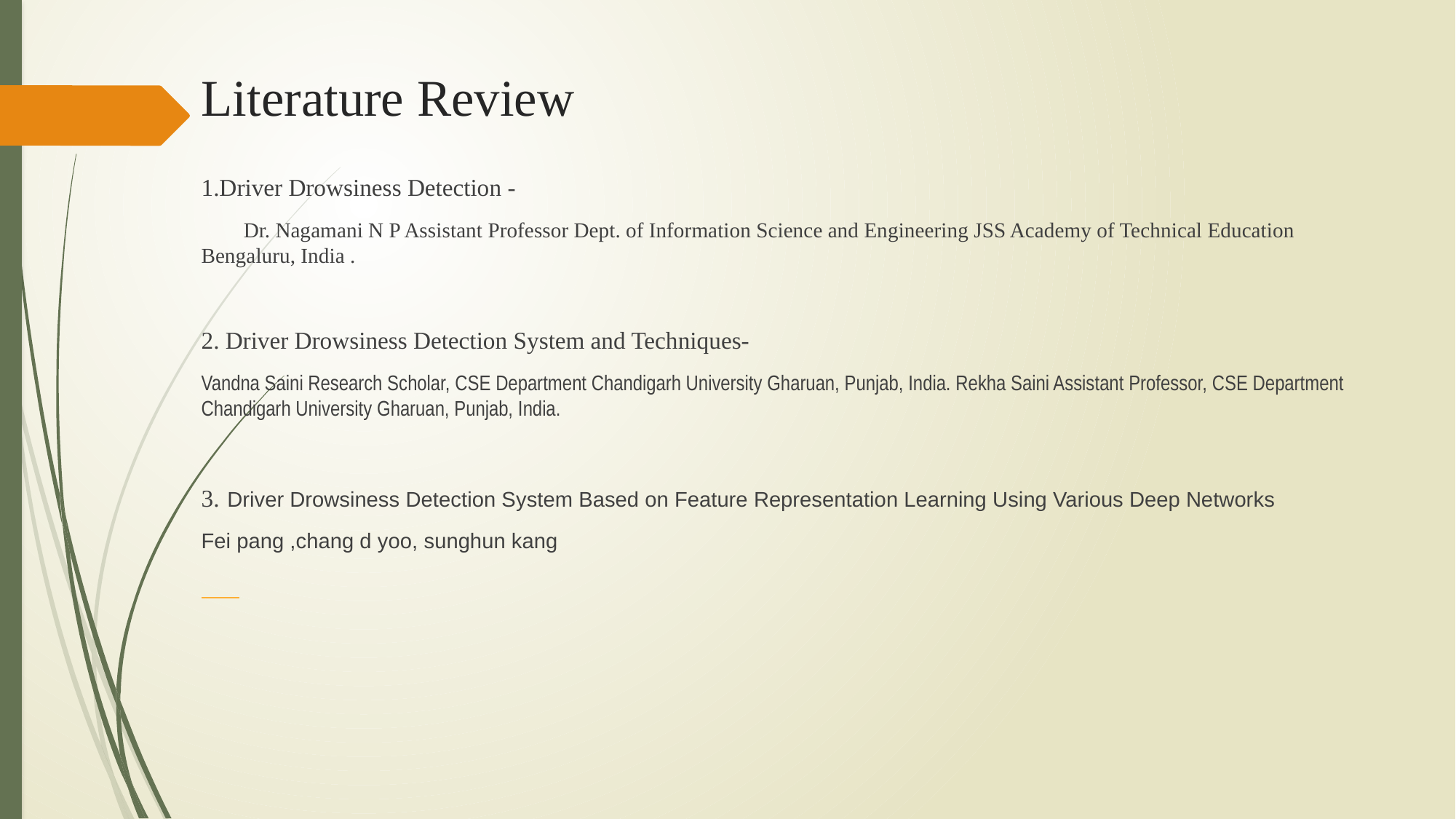

# Literature Review
1.Driver Drowsiness Detection -
        Dr. Nagamani N P Assistant Professor Dept. of Information Science and Engineering JSS Academy of Technical Education Bengaluru, India .

2. Driver Drowsiness Detection System and Techniques-
Vandna Saini Research Scholar, CSE Department Chandigarh University Gharuan, Punjab, India. Rekha Saini Assistant Professor, CSE Department Chandigarh University Gharuan, Punjab, India.

3. Driver Drowsiness Detection System Based on Feature Representation Learning Using Various Deep Networks
Fei pang ,chang d yoo, sunghun kang